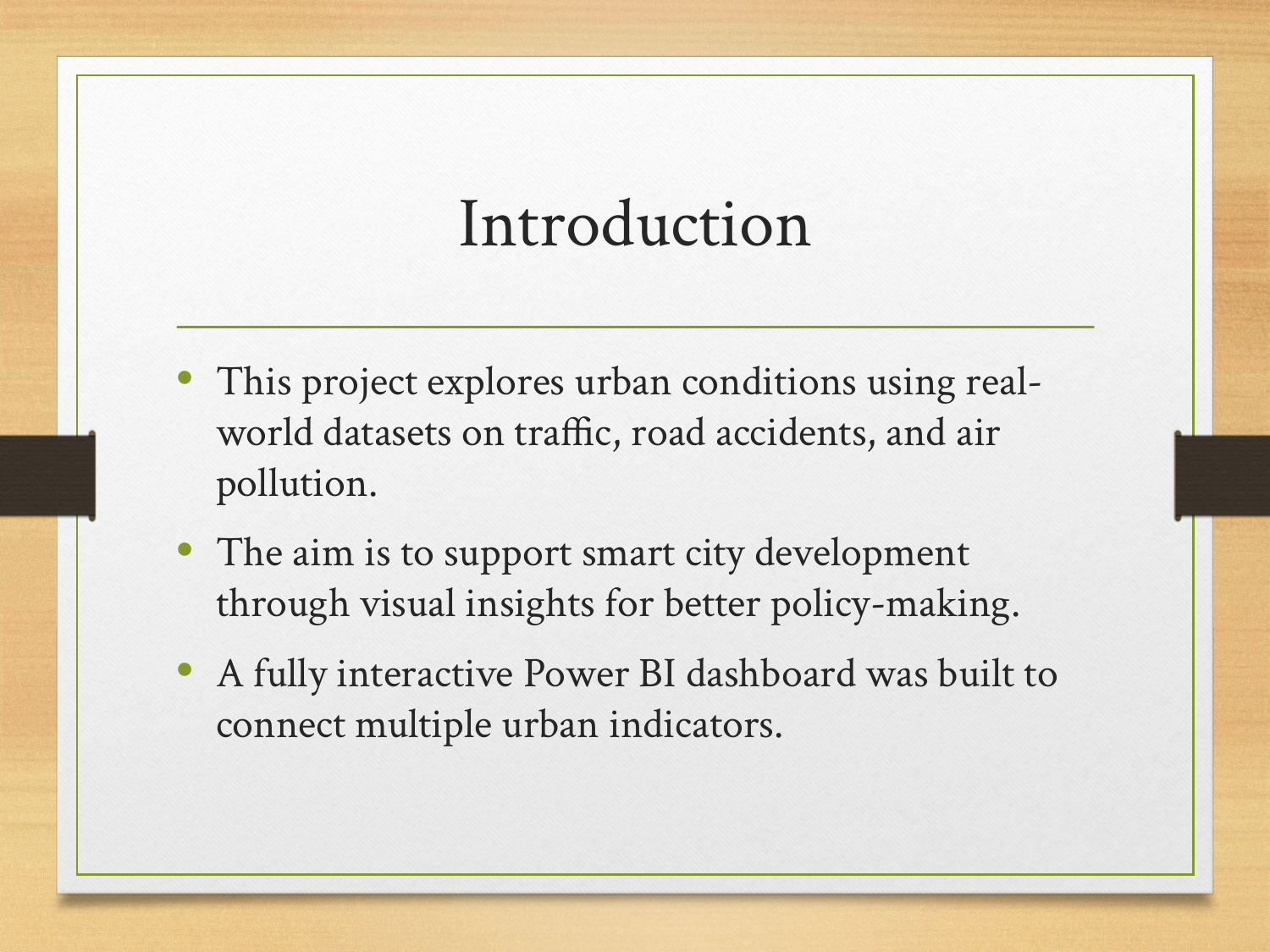

# Introduction
This project explores urban conditions using real-world datasets on traffic, road accidents, and air pollution.
The aim is to support smart city development through visual insights for better policy-making.
A fully interactive Power BI dashboard was built to connect multiple urban indicators.